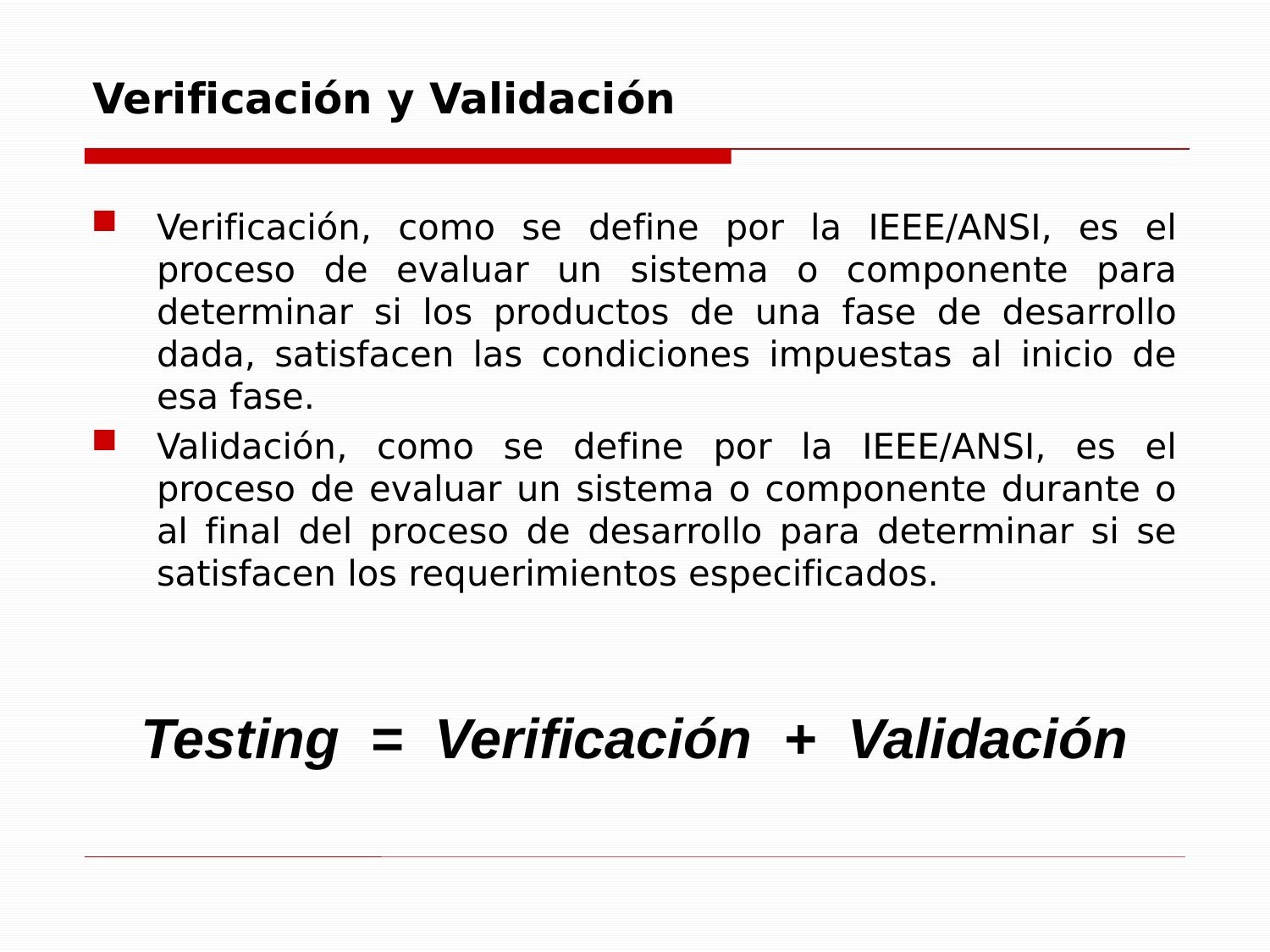

# Verificación y Validación
Verificación, como se define por la IEEE/ANSI, es el proceso de evaluar un sistema o componente para determinar si los productos de una fase de desarrollo dada, satisfacen las condiciones impuestas al inicio de esa fase.
Validación, como se define por la IEEE/ANSI, es el proceso de evaluar un sistema o componente durante o al final del proceso de desarrollo para determinar si se satisfacen los requerimientos especificados.

Testing  =  Verificación  +  Validación